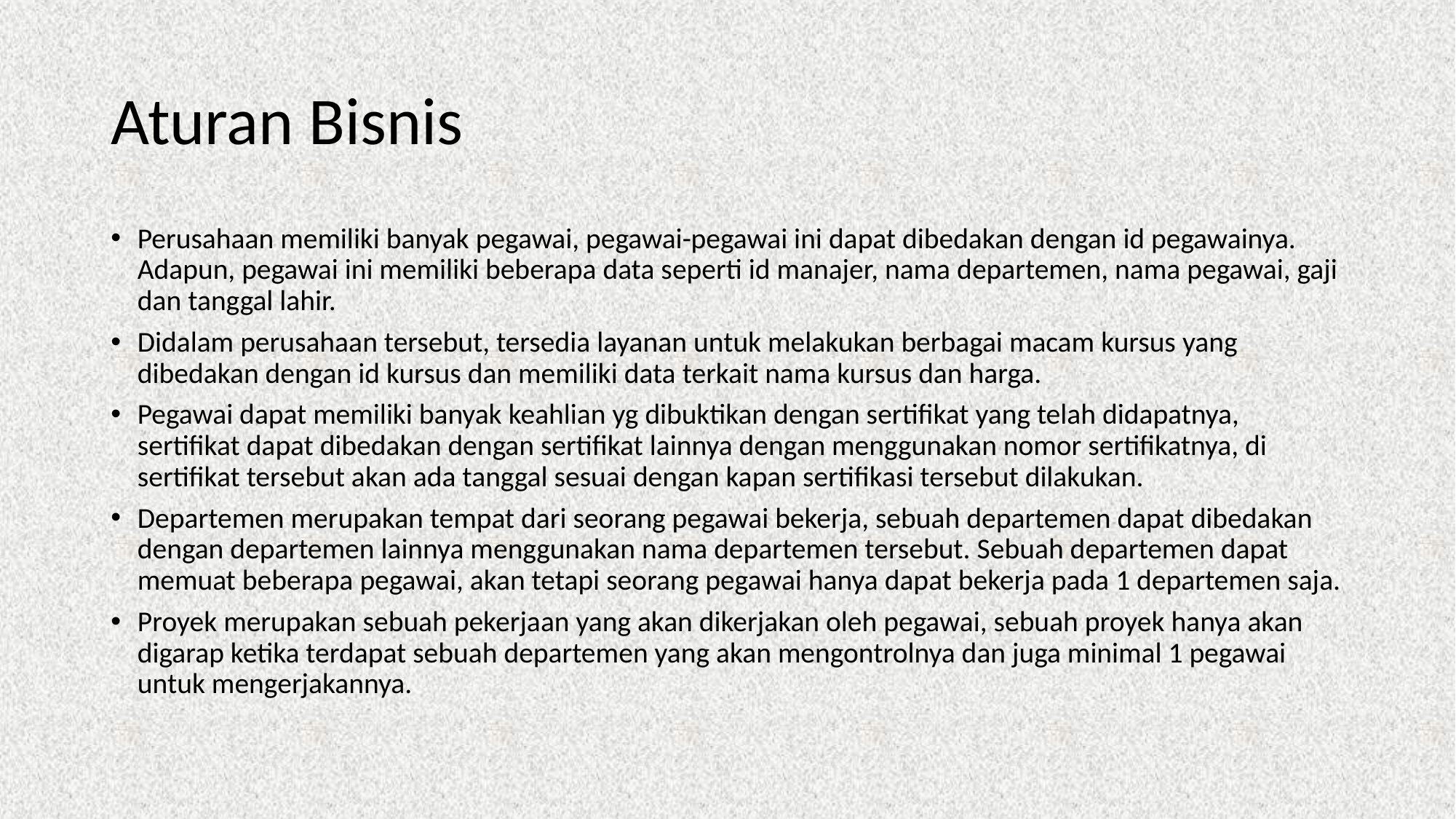

# Aturan Bisnis
Perusahaan memiliki banyak pegawai, pegawai-pegawai ini dapat dibedakan dengan id pegawainya. Adapun, pegawai ini memiliki beberapa data seperti id manajer, nama departemen, nama pegawai, gaji dan tanggal lahir.
Didalam perusahaan tersebut, tersedia layanan untuk melakukan berbagai macam kursus yang dibedakan dengan id kursus dan memiliki data terkait nama kursus dan harga.
Pegawai dapat memiliki banyak keahlian yg dibuktikan dengan sertifikat yang telah didapatnya, sertifikat dapat dibedakan dengan sertifikat lainnya dengan menggunakan nomor sertifikatnya, di sertifikat tersebut akan ada tanggal sesuai dengan kapan sertifikasi tersebut dilakukan.
Departemen merupakan tempat dari seorang pegawai bekerja, sebuah departemen dapat dibedakan dengan departemen lainnya menggunakan nama departemen tersebut. Sebuah departemen dapat memuat beberapa pegawai, akan tetapi seorang pegawai hanya dapat bekerja pada 1 departemen saja.
Proyek merupakan sebuah pekerjaan yang akan dikerjakan oleh pegawai, sebuah proyek hanya akan digarap ketika terdapat sebuah departemen yang akan mengontrolnya dan juga minimal 1 pegawai untuk mengerjakannya.